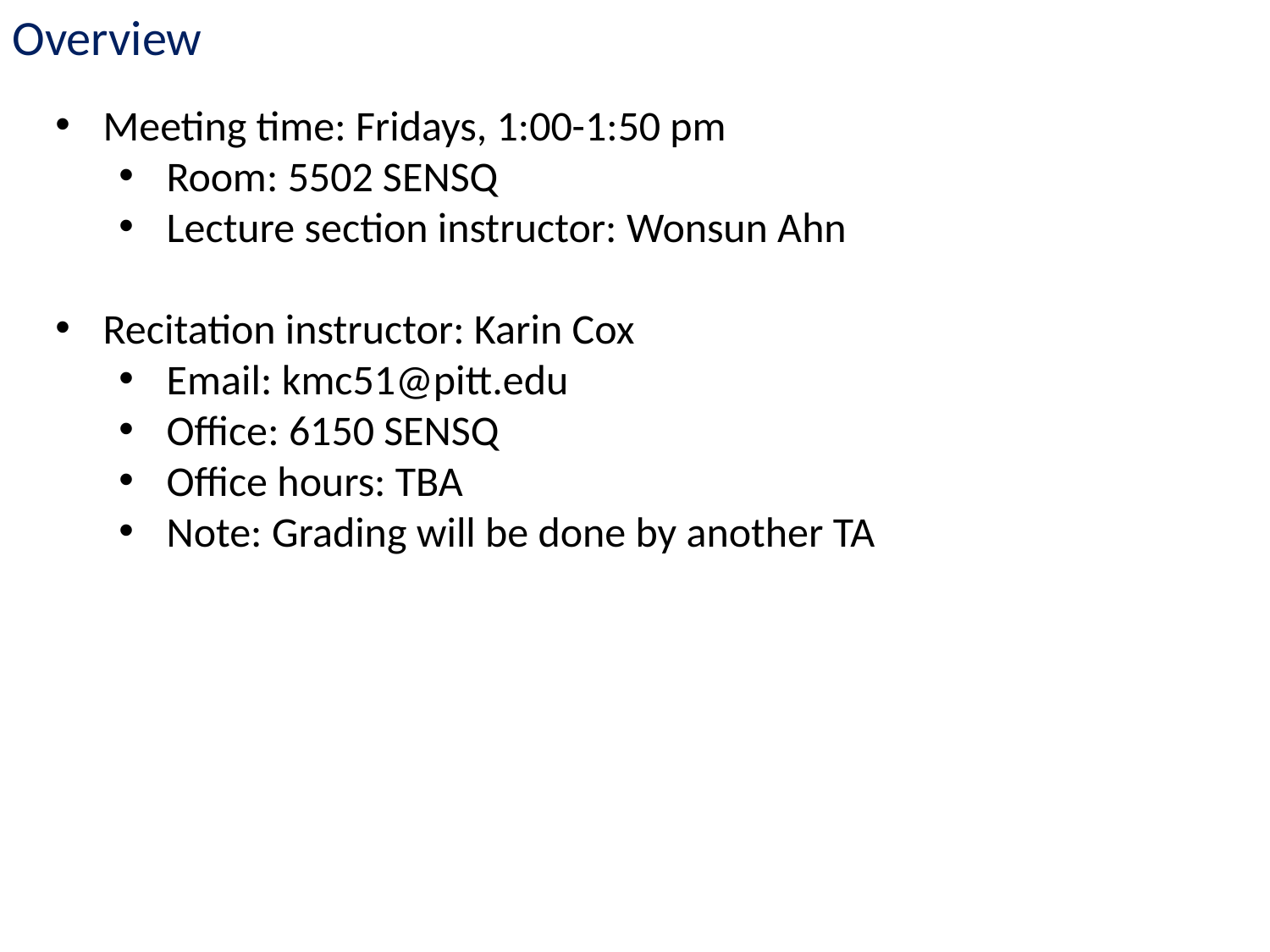

Overview
Meeting time: Fridays, 1:00-1:50 pm
Room: 5502 SENSQ
Lecture section instructor: Wonsun Ahn

Recitation instructor: Karin Cox
Email: kmc51@pitt.edu
Office: 6150 SENSQ
Office hours: TBA
Note: Grading will be done by another TA